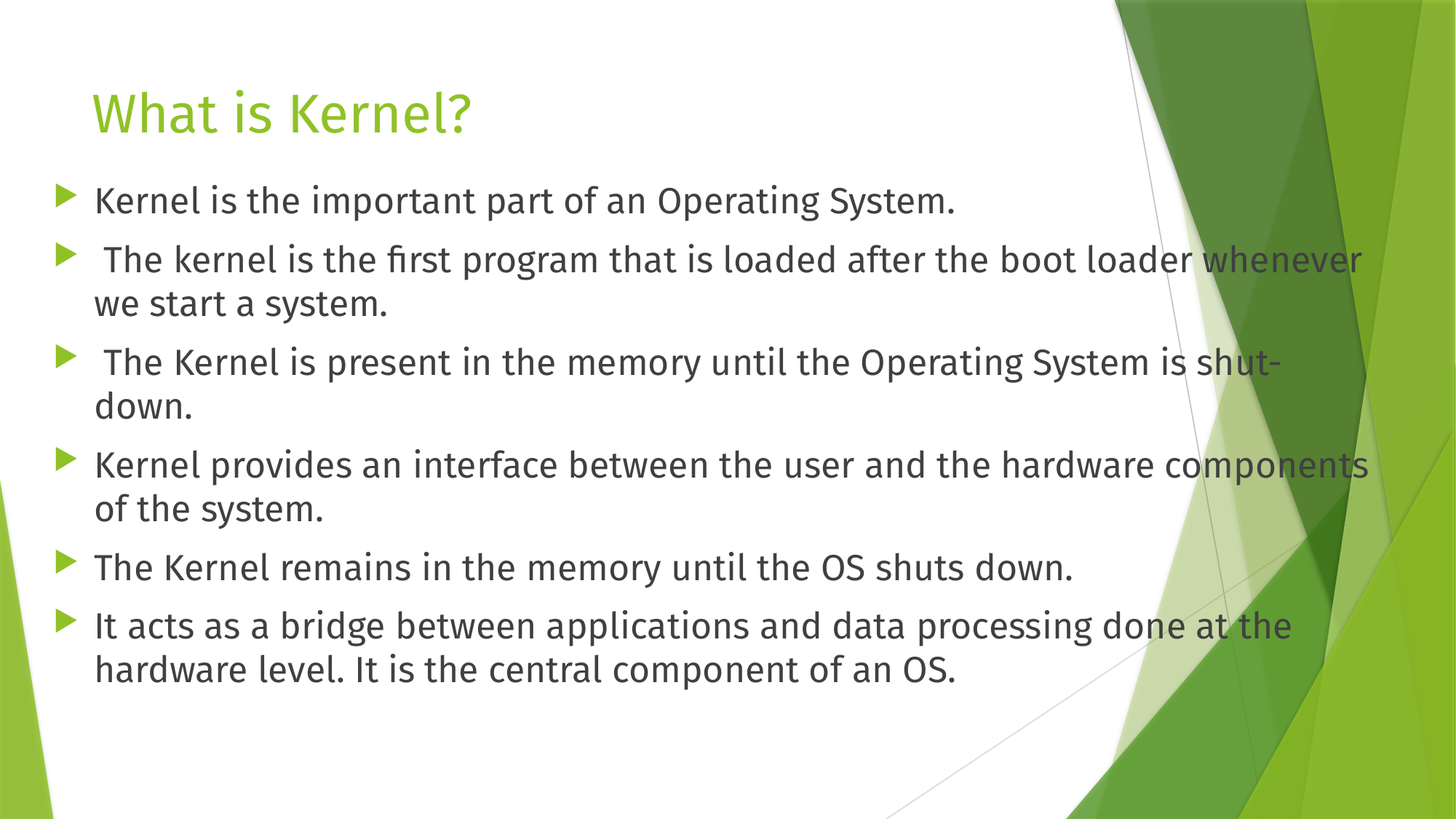

# What is Kernel?
Kernel is the important part of an Operating System.
 The kernel is the first program that is loaded after the boot loader whenever we start a system.
 The Kernel is present in the memory until the Operating System is shut-down.
Kernel provides an interface between the user and the hardware components of the system.
The Kernel remains in the memory until the OS shuts down.
It acts as a bridge between applications and data processing done at the hardware level. It is the central component of an OS.